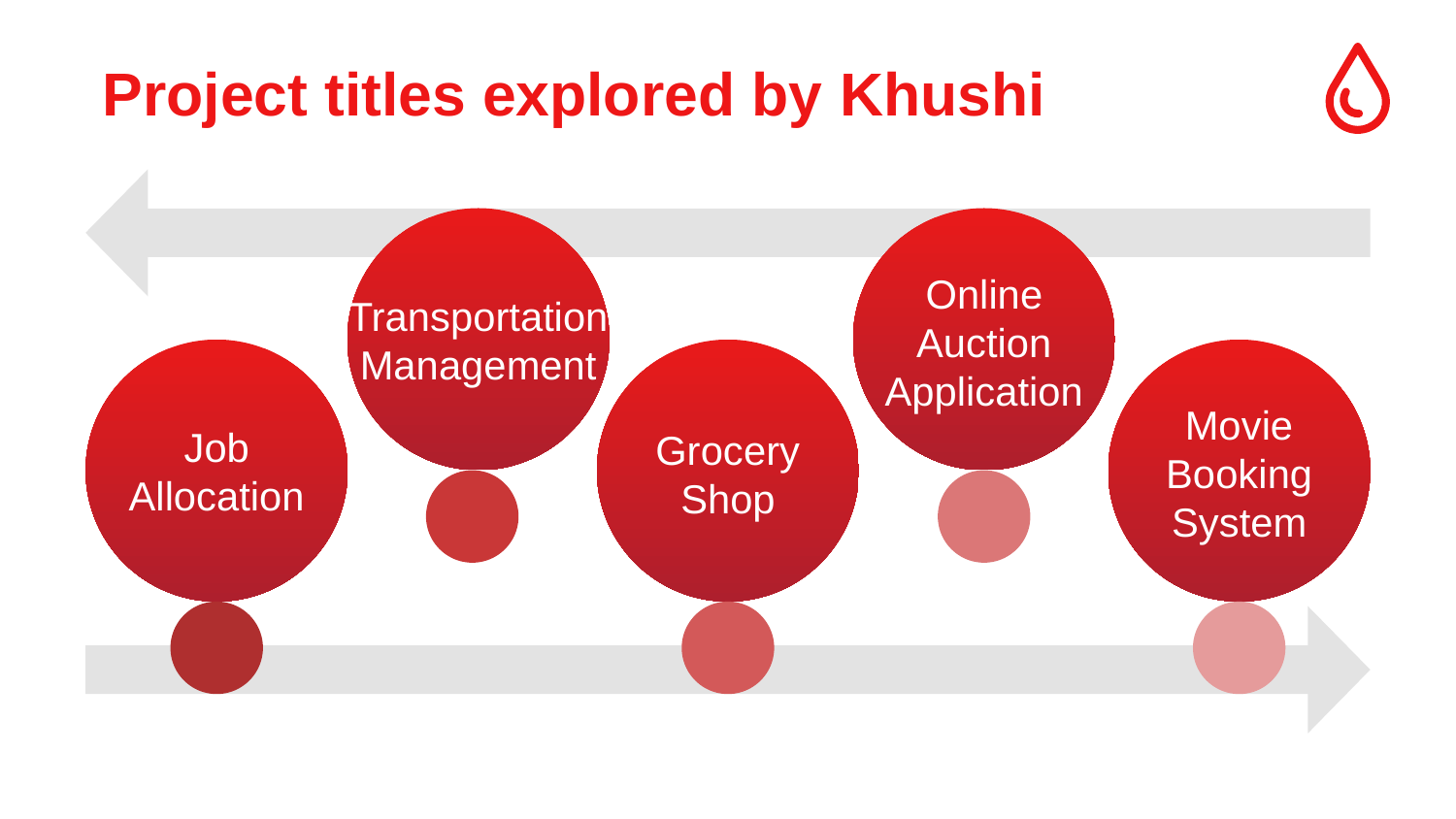

Project titles explored by Khushi

Online Auction Application
Transportation Management

Movie Booking System
Job Allocation
Grocery Shop